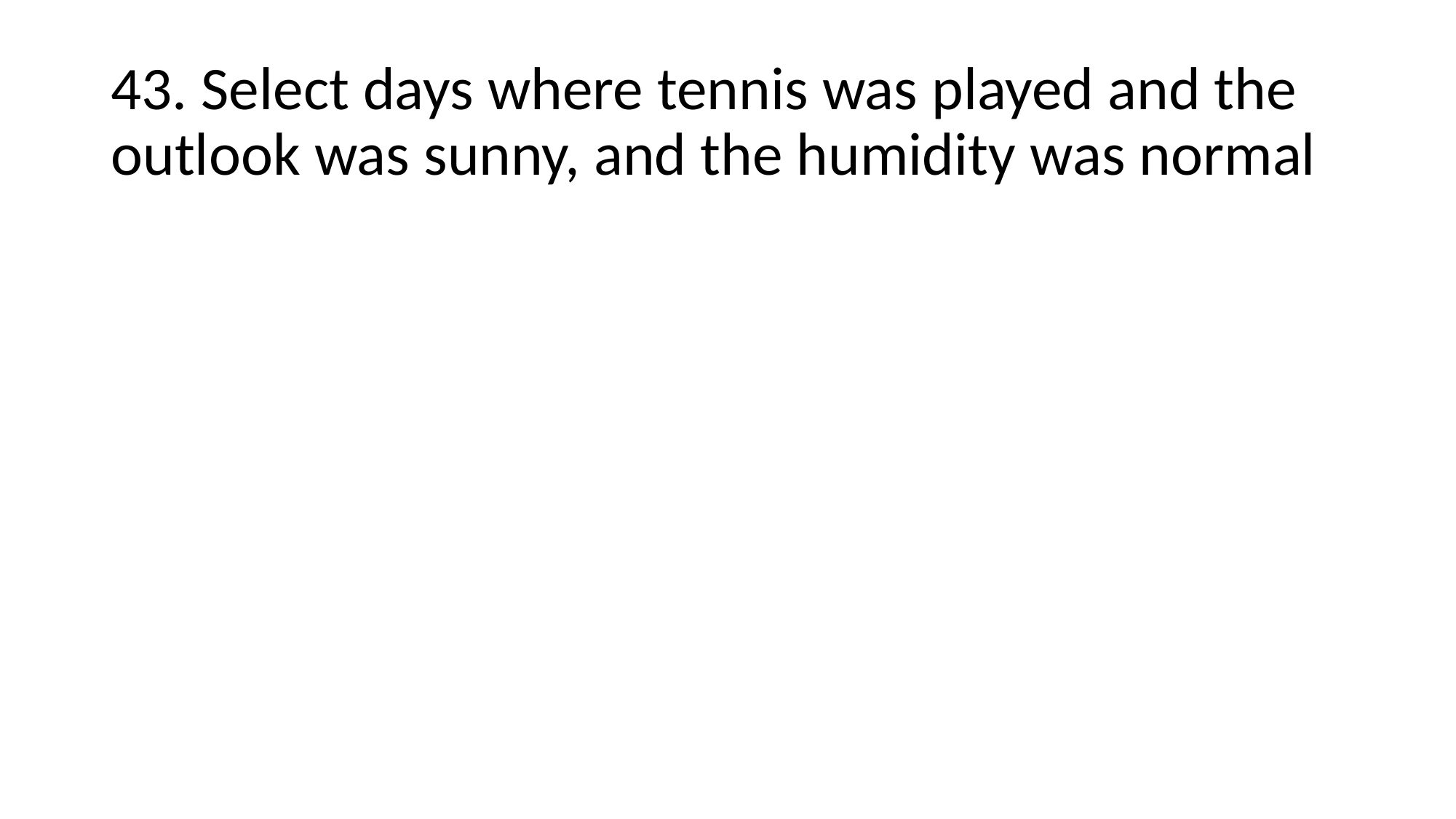

# 43. Select days where tennis was played and the outlook was sunny, and the humidity was normal